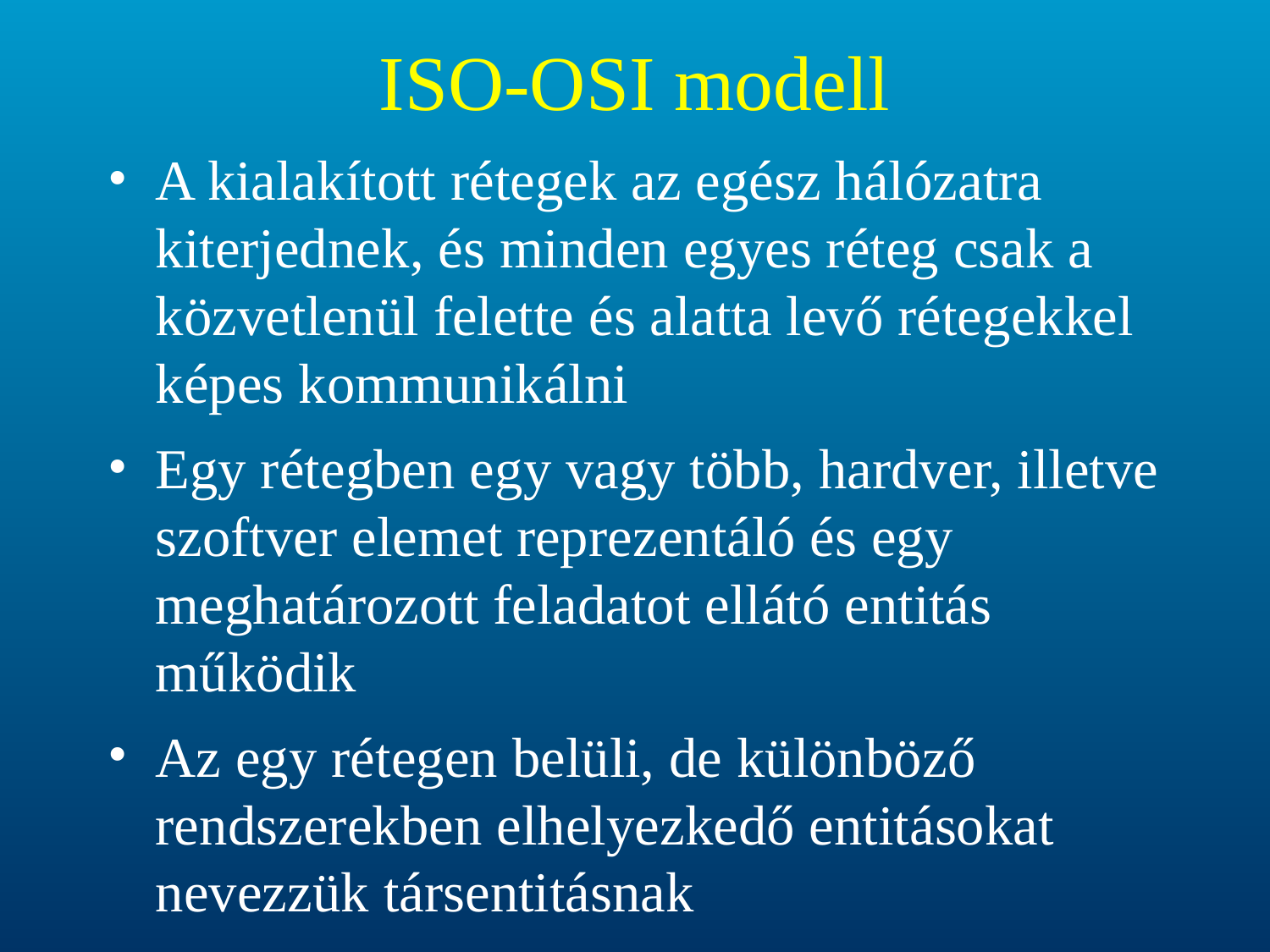

# ISO-OSI modell
A kialakított rétegek az egész hálózatra kiterjednek, és minden egyes réteg csak a közvetlenül felette és alatta levő rétegekkel képes kommunikálni
Egy rétegben egy vagy több, hardver, illetve szoftver elemet reprezentáló és egy meghatározott feladatot ellátó entitás működik
Az egy rétegen belüli, de különböző rendszerekben elhelyezkedő entitásokat nevezzük társentitásnak